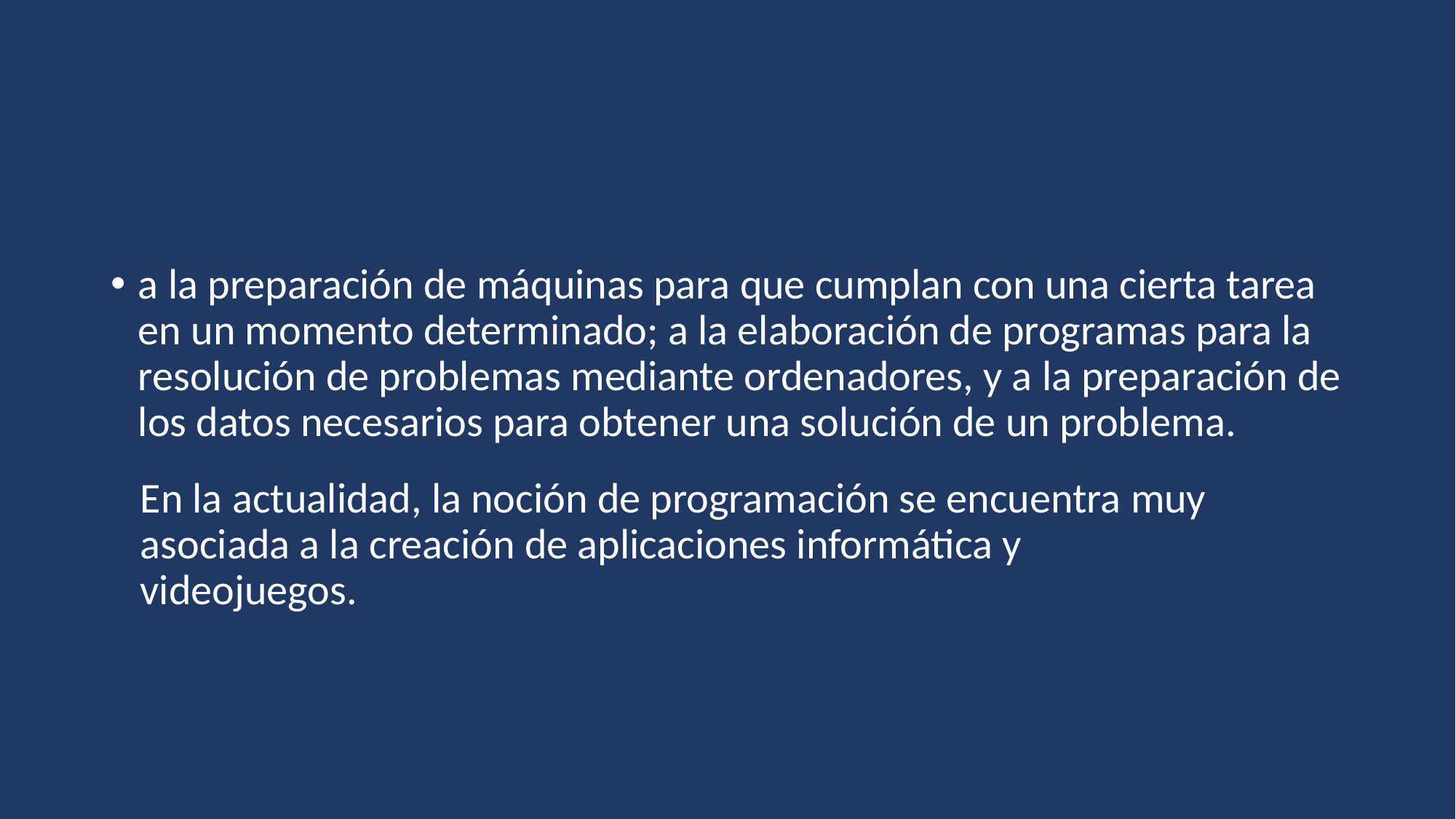

a la preparación de máquinas para que cumplan con una cierta tarea en un momento determinado; a la elaboración de programas para la resolución de problemas mediante ordenadores, y a la preparación de los datos necesarios para obtener una solución de un problema.

En la actualidad, la noción de programación se encuentra muy asociada a la creación de aplicaciones informática y videojuegos.